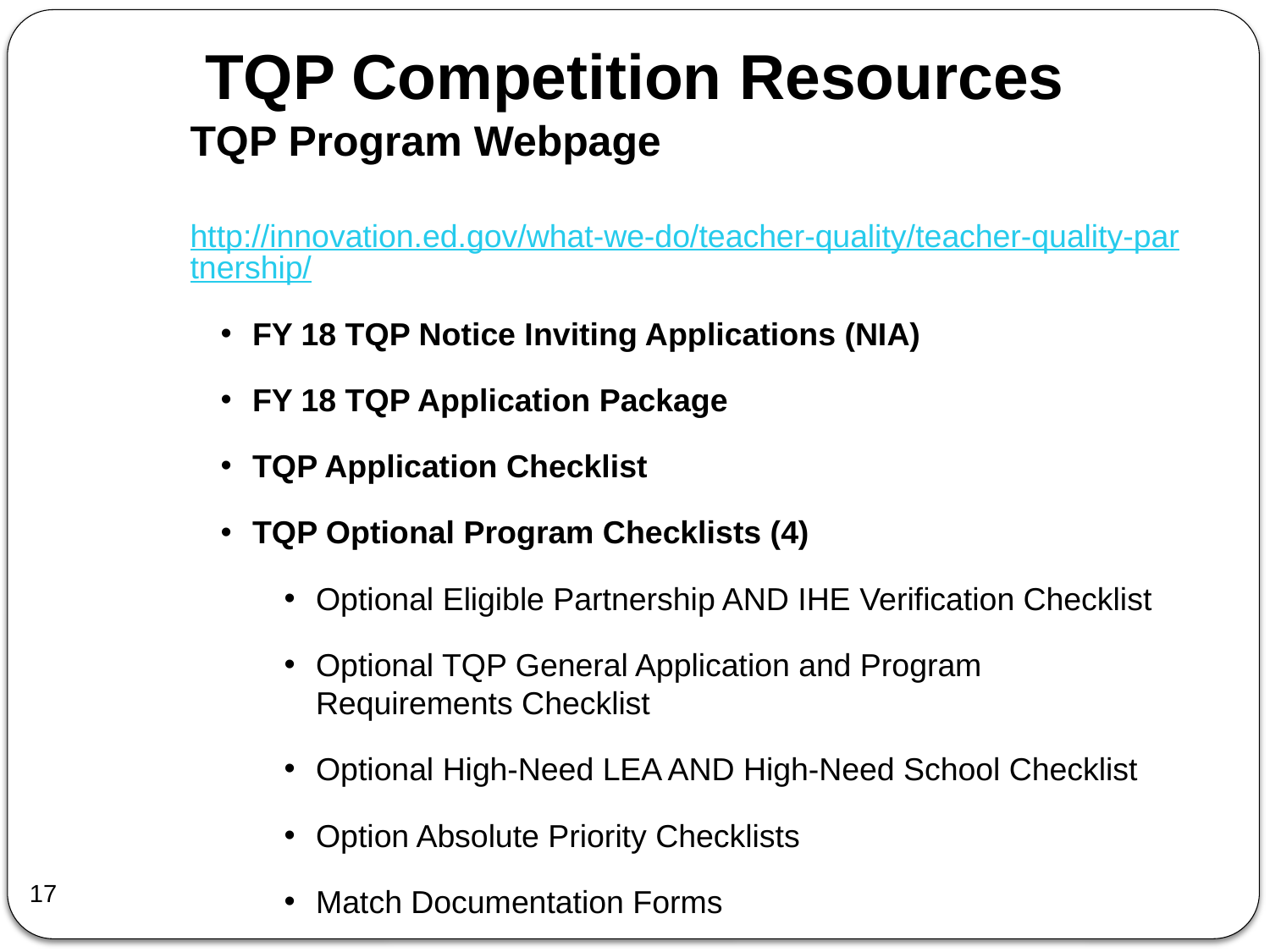

# TQP Competition Resources
TQP Program Webpage                                             http://innovation.ed.gov/what-we-do/teacher-quality/teacher-quality-partnership/
FY 18 TQP Notice Inviting Applications (NIA)
FY 18 TQP Application Package
TQP Application Checklist
TQP Optional Program Checklists (4)
Optional Eligible Partnership AND IHE Verification Checklist
Optional TQP General Application and Program Requirements Checklist
Optional High-Need LEA AND High-Need School Checklist
Option Absolute Priority Checklists
Match Documentation Forms
17